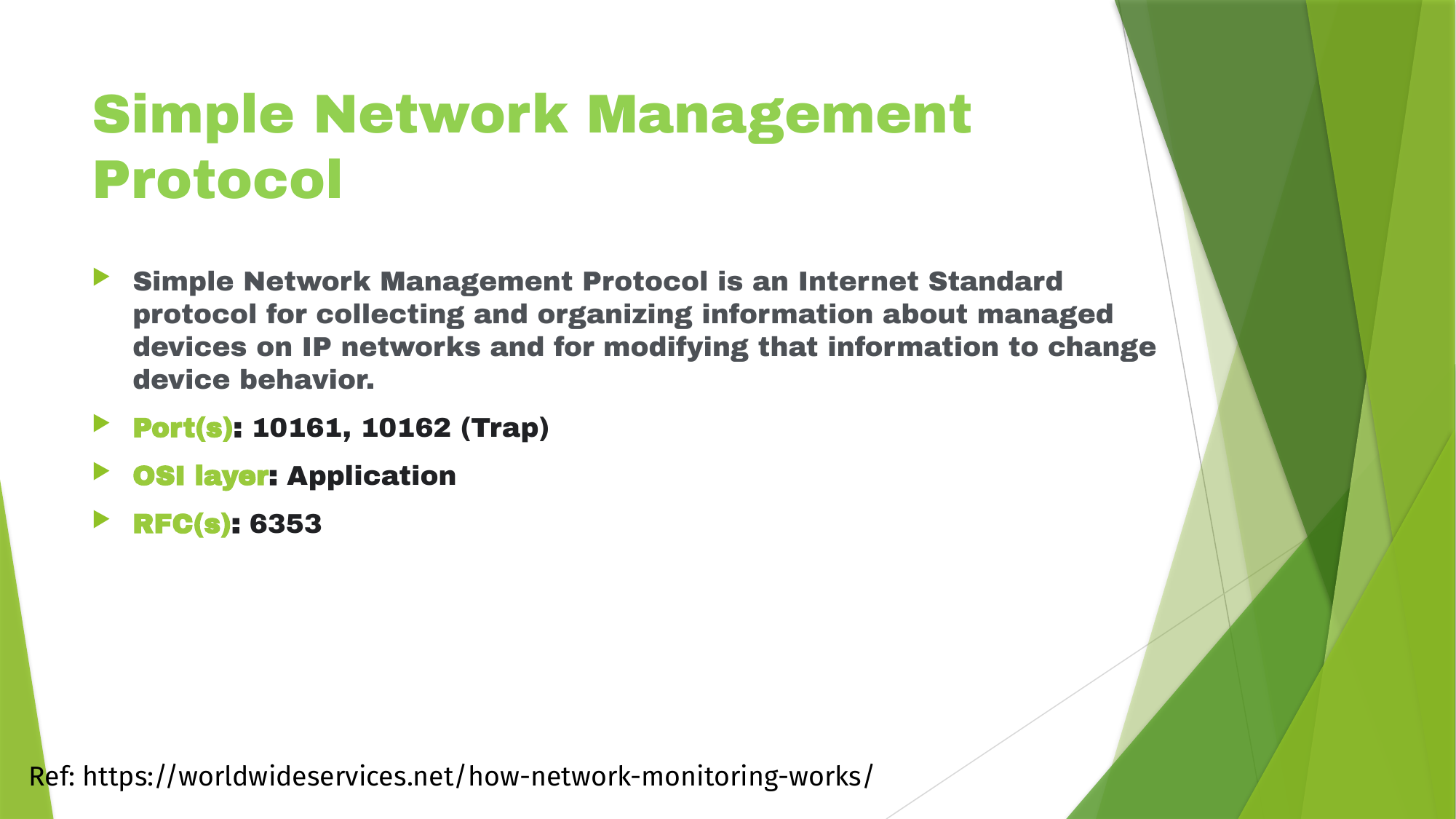

# Simple Network Management Protocol
Simple Network Management Protocol is an Internet Standard protocol for collecting and organizing information about managed devices on IP networks and for modifying that information to change device behavior.
Port(s): 10161, 10162 (Trap)
OSI layer: Application
RFC(s): 6353

Ref: https://worldwideservices.net/how-network-monitoring-works/